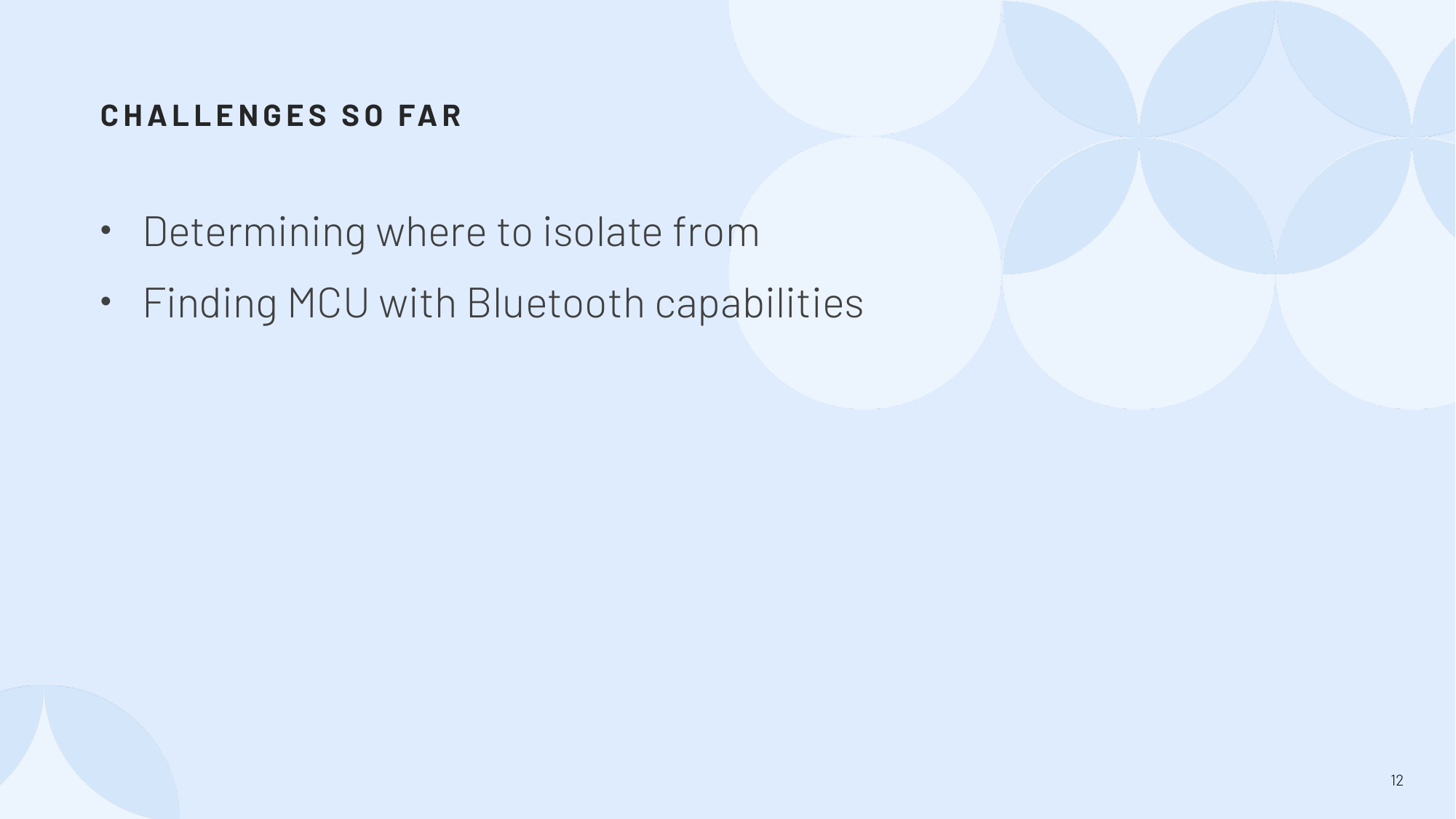

# Challenges so far
Determining where to isolate from
Finding MCU with Bluetooth capabilities

12